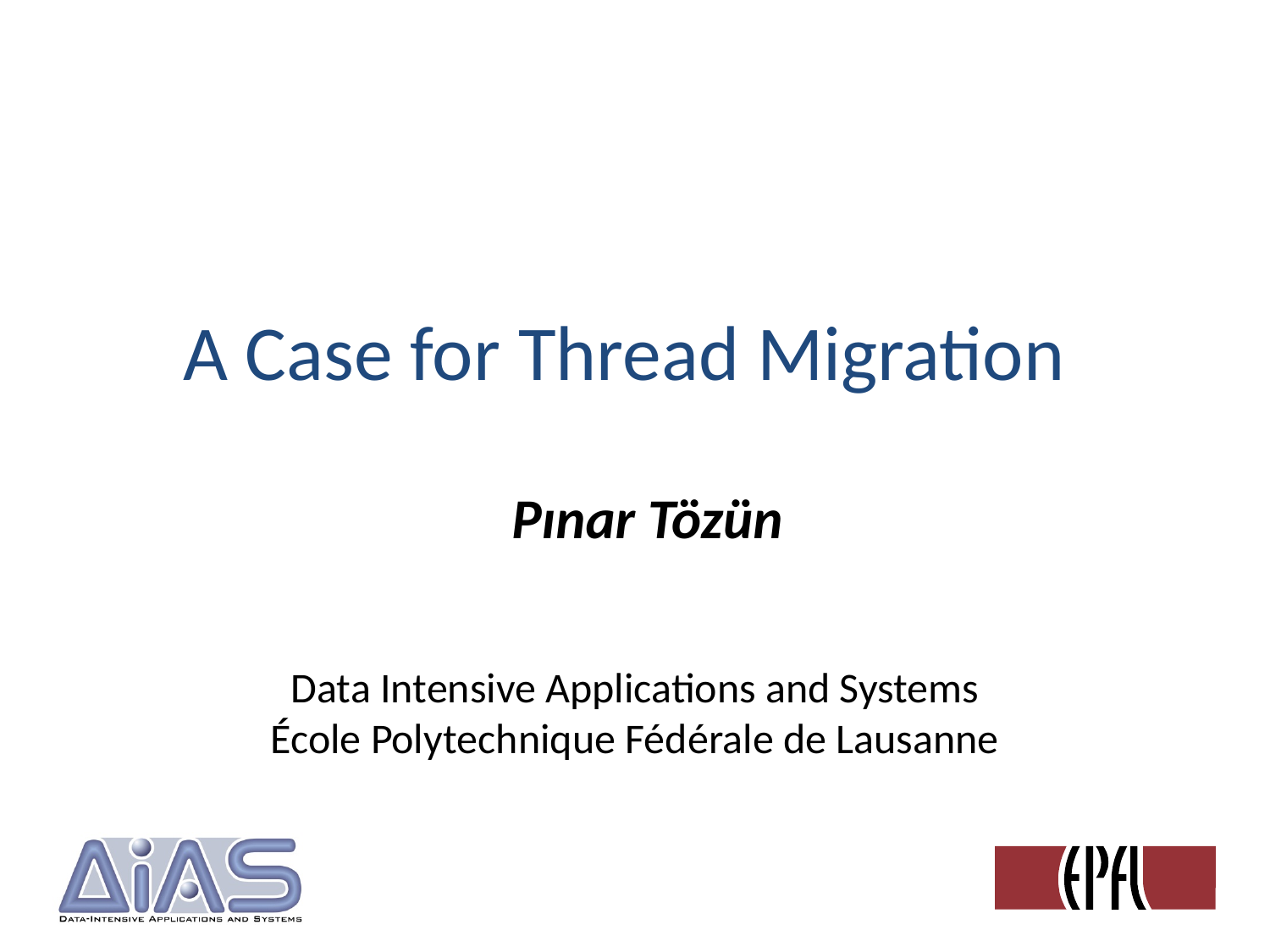

# A Case for Thread Migration
Pınar Tözün
Data Intensive Applications and Systems
École Polytechnique Fédérale de Lausanne